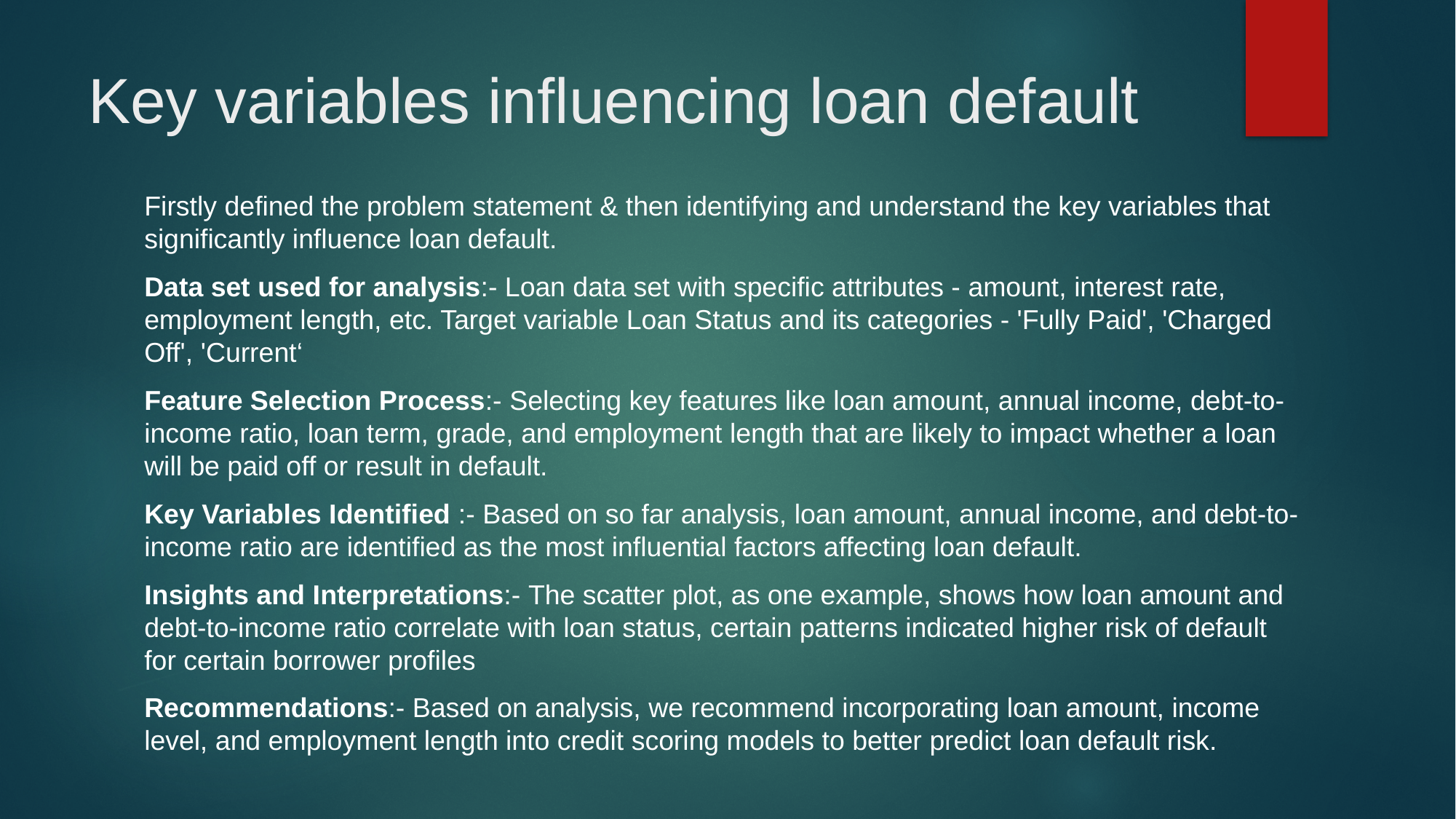

# Key variables influencing loan default
Firstly defined the problem statement & then identifying and understand the key variables that significantly influence loan default.
Data set used for analysis:- Loan data set with specific attributes - amount, interest rate, employment length, etc. Target variable Loan Status and its categories - 'Fully Paid', 'Charged Off', 'Current‘
Feature Selection Process:- Selecting key features like loan amount, annual income, debt-to-income ratio, loan term, grade, and employment length that are likely to impact whether a loan will be paid off or result in default.
Key Variables Identified :- Based on so far analysis, loan amount, annual income, and debt-to-income ratio are identified as the most influential factors affecting loan default.
Insights and Interpretations:- The scatter plot, as one example, shows how loan amount and debt-to-income ratio correlate with loan status, certain patterns indicated higher risk of default for certain borrower profiles
Recommendations:- Based on analysis, we recommend incorporating loan amount, income level, and employment length into credit scoring models to better predict loan default risk.